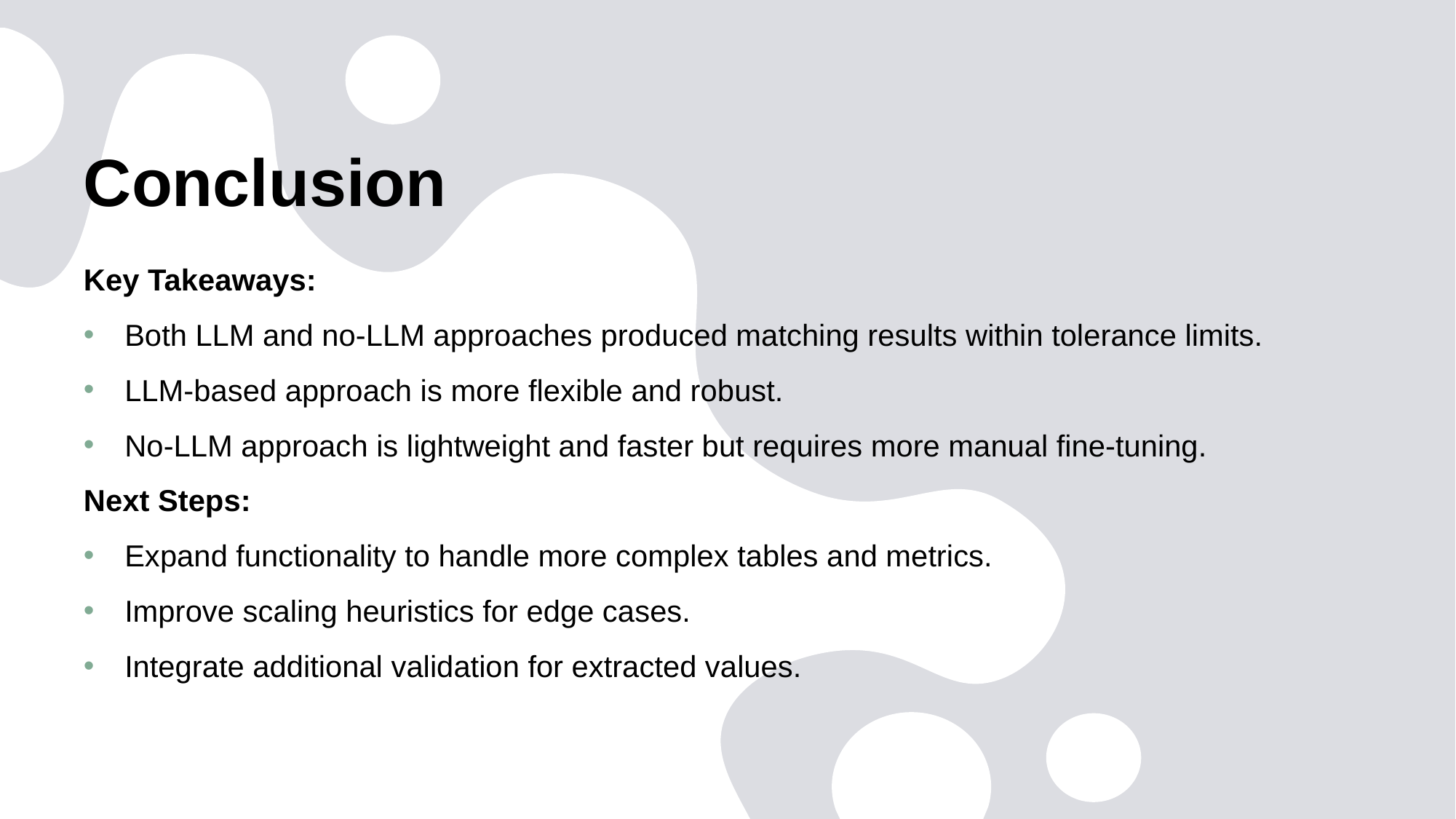

# Conclusion
Key Takeaways:
Both LLM and no-LLM approaches produced matching results within tolerance limits.
LLM-based approach is more flexible and robust.
No-LLM approach is lightweight and faster but requires more manual fine-tuning.
Next Steps:
Expand functionality to handle more complex tables and metrics.
Improve scaling heuristics for edge cases.
Integrate additional validation for extracted values.